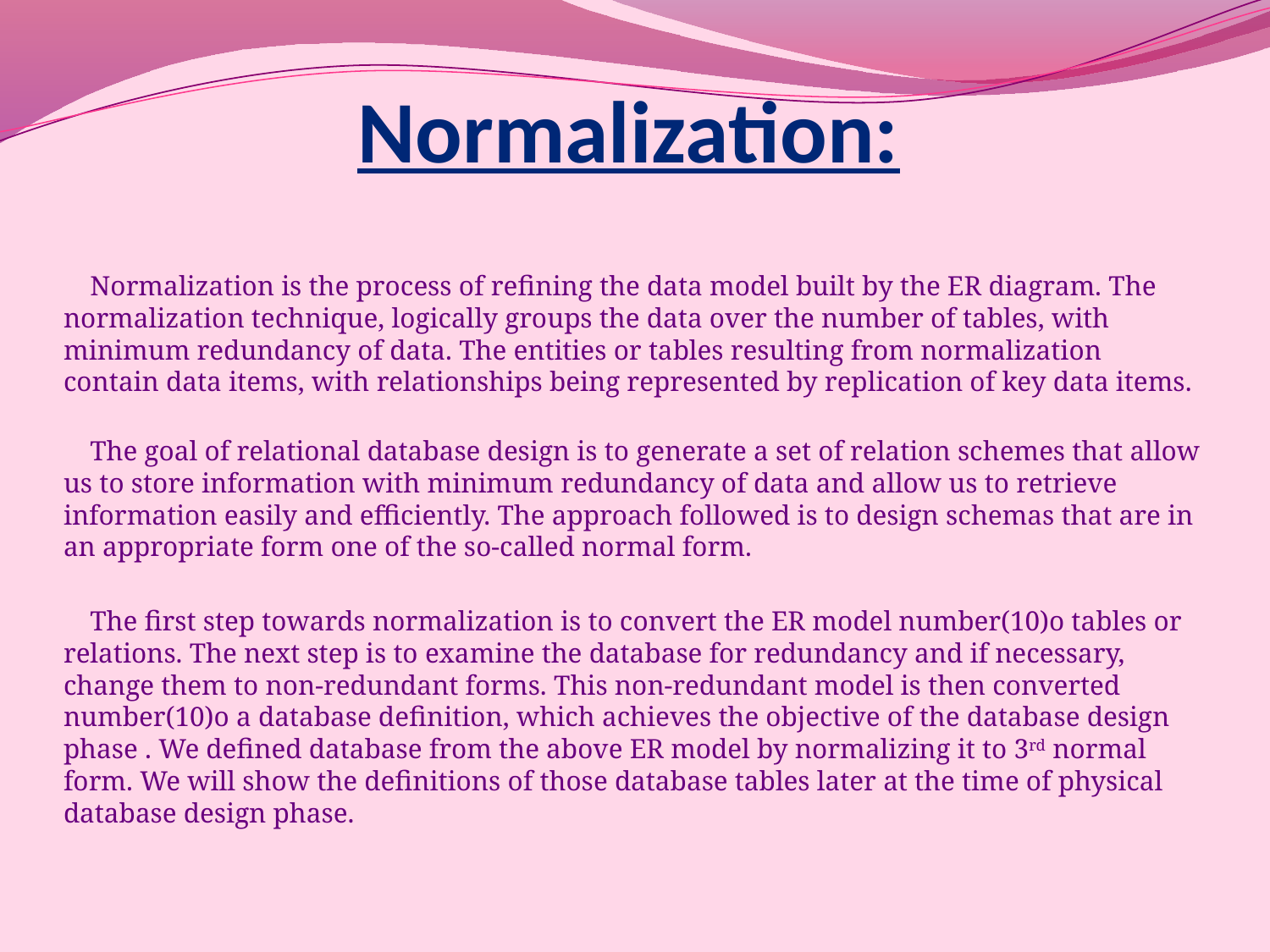

# Normalization:

	Normalization is the process of refining the data model built by the ER diagram. The normalization technique, logically groups the data over the number of tables, with minimum redundancy of data. The entities or tables resulting from normalization contain data items, with relationships being represented by replication of key data items.

	The goal of relational database design is to generate a set of relation schemes that allow us to store information with minimum redundancy of data and allow us to retrieve information easily and efficiently. The approach followed is to design schemas that are in an appropriate form one of the so-called normal form.

	The first step towards normalization is to convert the ER model number(10)o tables or relations. The next step is to examine the database for redundancy and if necessary, change them to non-redundant forms. This non-redundant model is then converted number(10)o a database definition, which achieves the objective of the database design phase . We defined database from the above ER model by normalizing it to 3rd normal form. We will show the definitions of those database tables later at the time of physical database design phase.